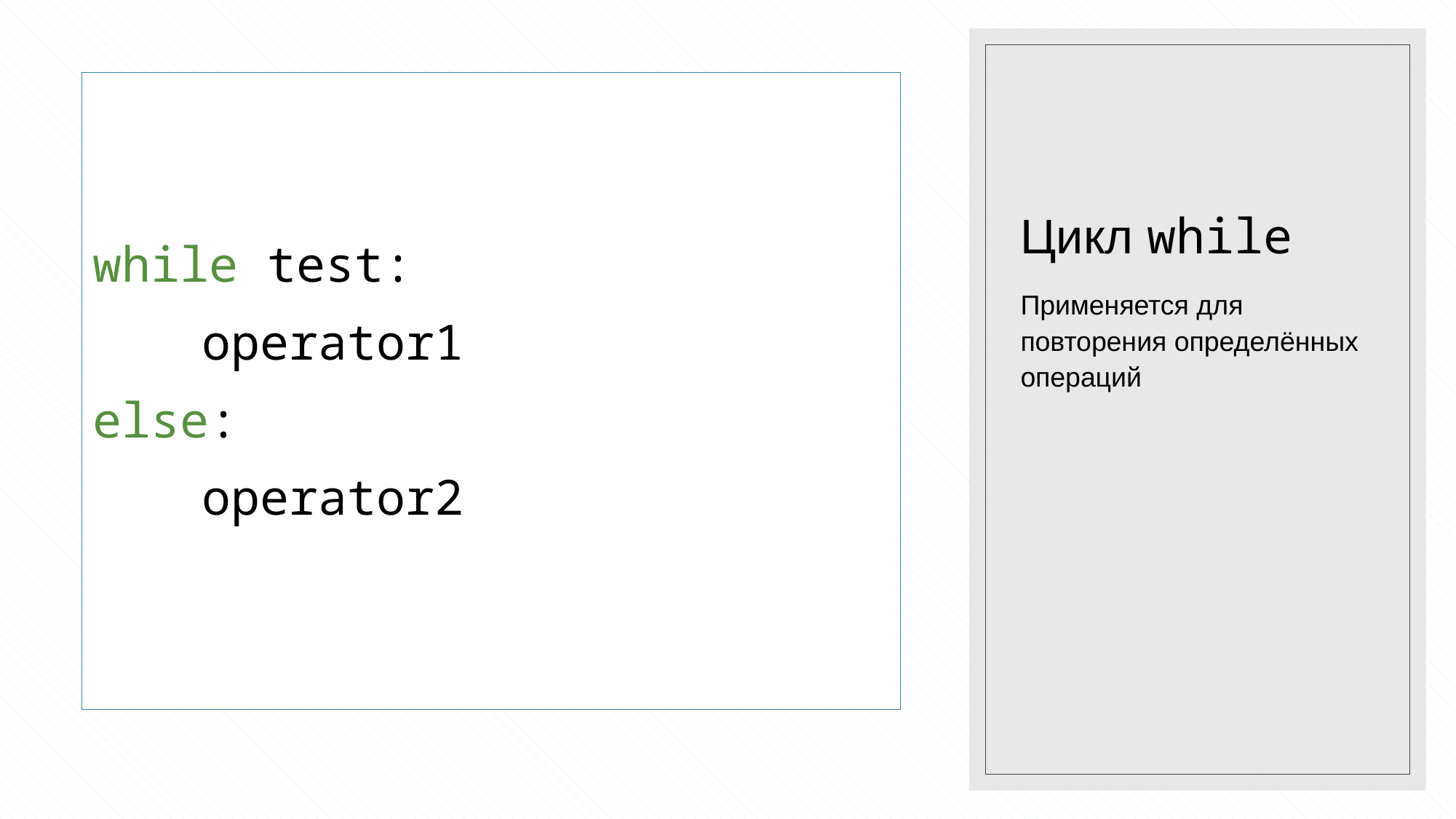

# Цикл while

while test:
	operator1
else:
	operator2

Применяется для повторения определённых операций